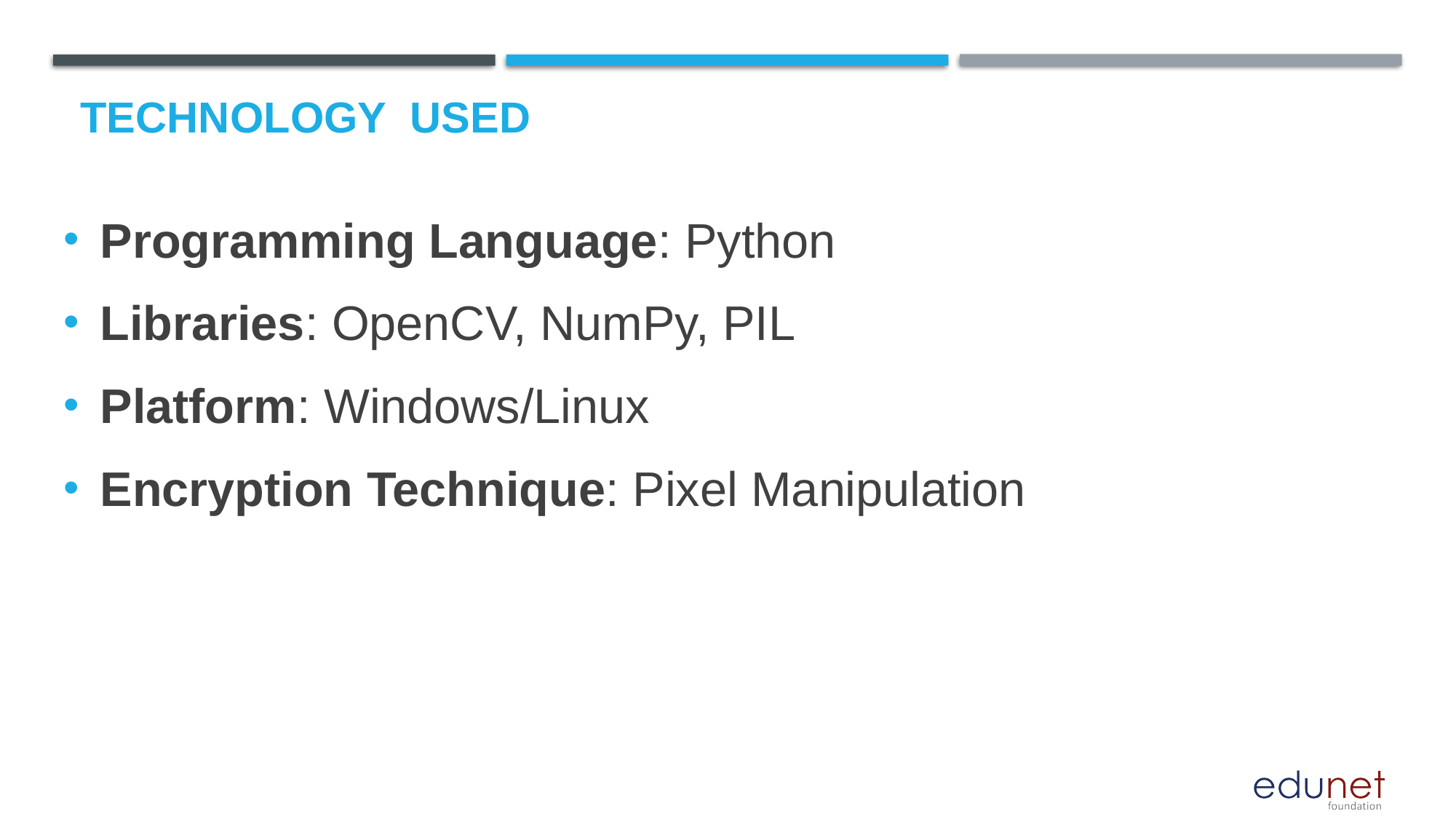

Programming Language: Python
Libraries: OpenCV, NumPy, PIL
Platform: Windows/Linux
Encryption Technique: Pixel Manipulation
# Technology  used